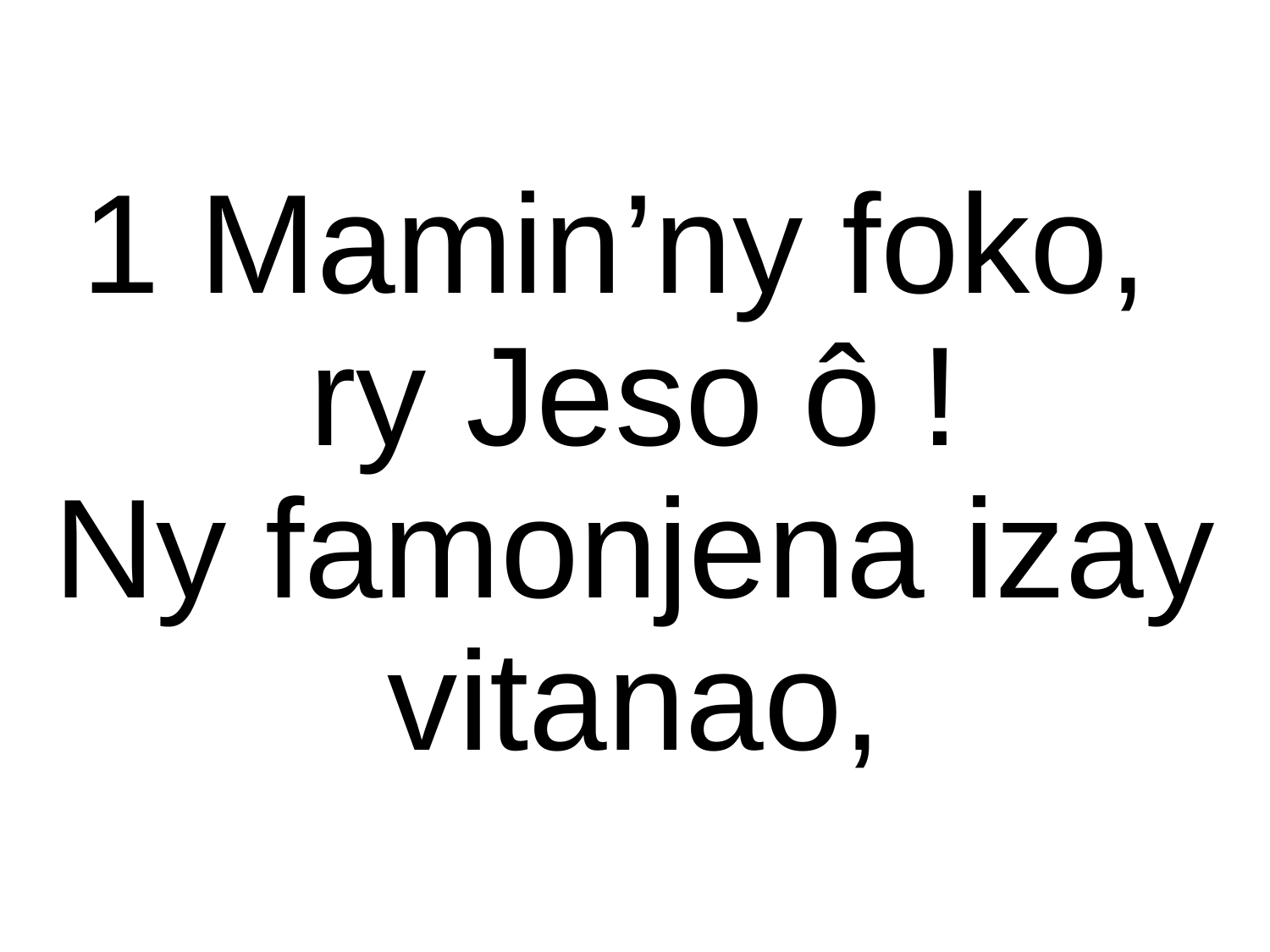

1 Mamin’ny foko,
ry Jeso ô !
Ny famonjena izay vitanao,